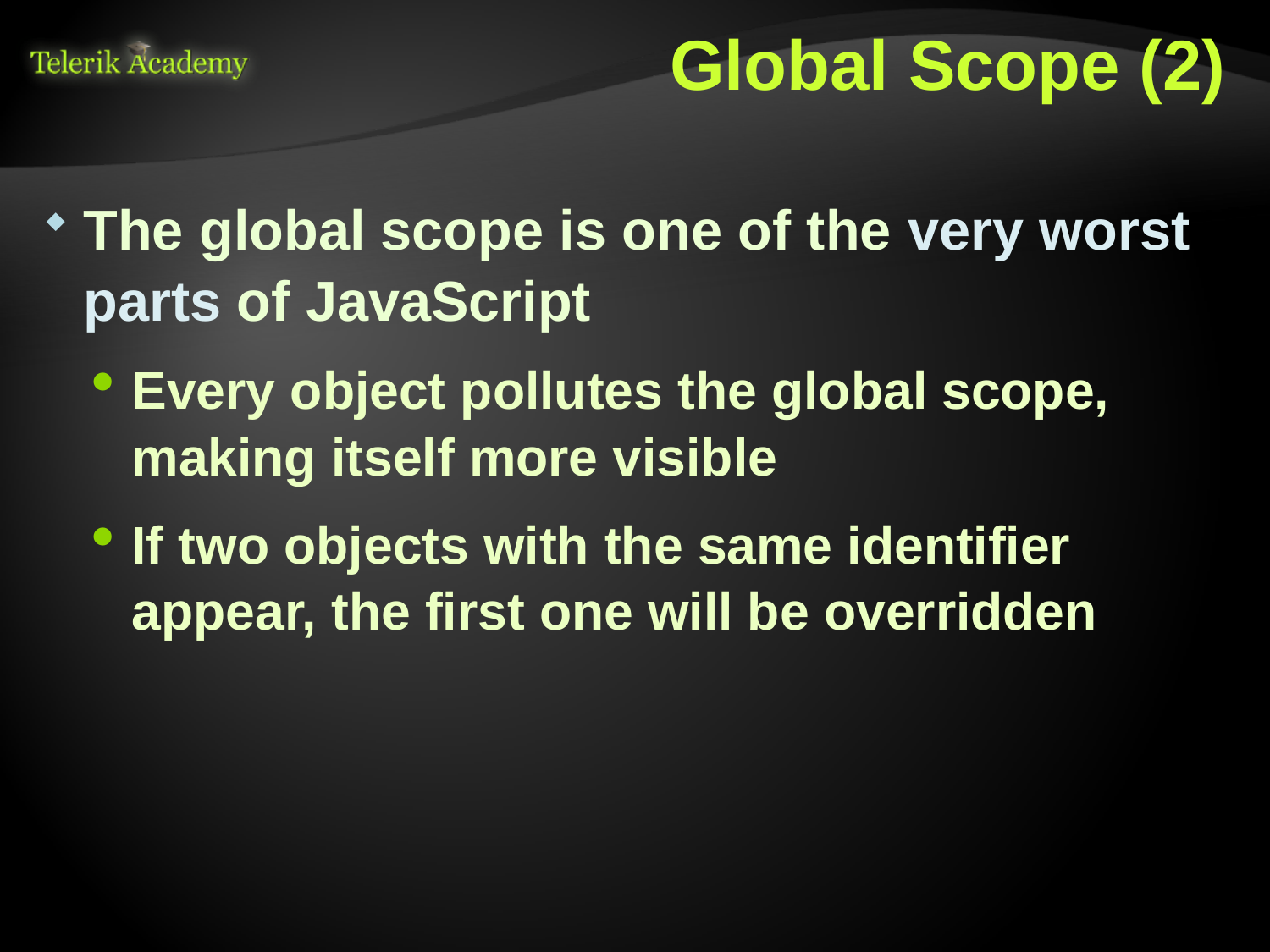

# Global Scope (2)
The global scope is one of the very worst parts of JavaScript
Every object pollutes the global scope, making itself more visible
If two objects with the same identifier appear, the first one will be overridden